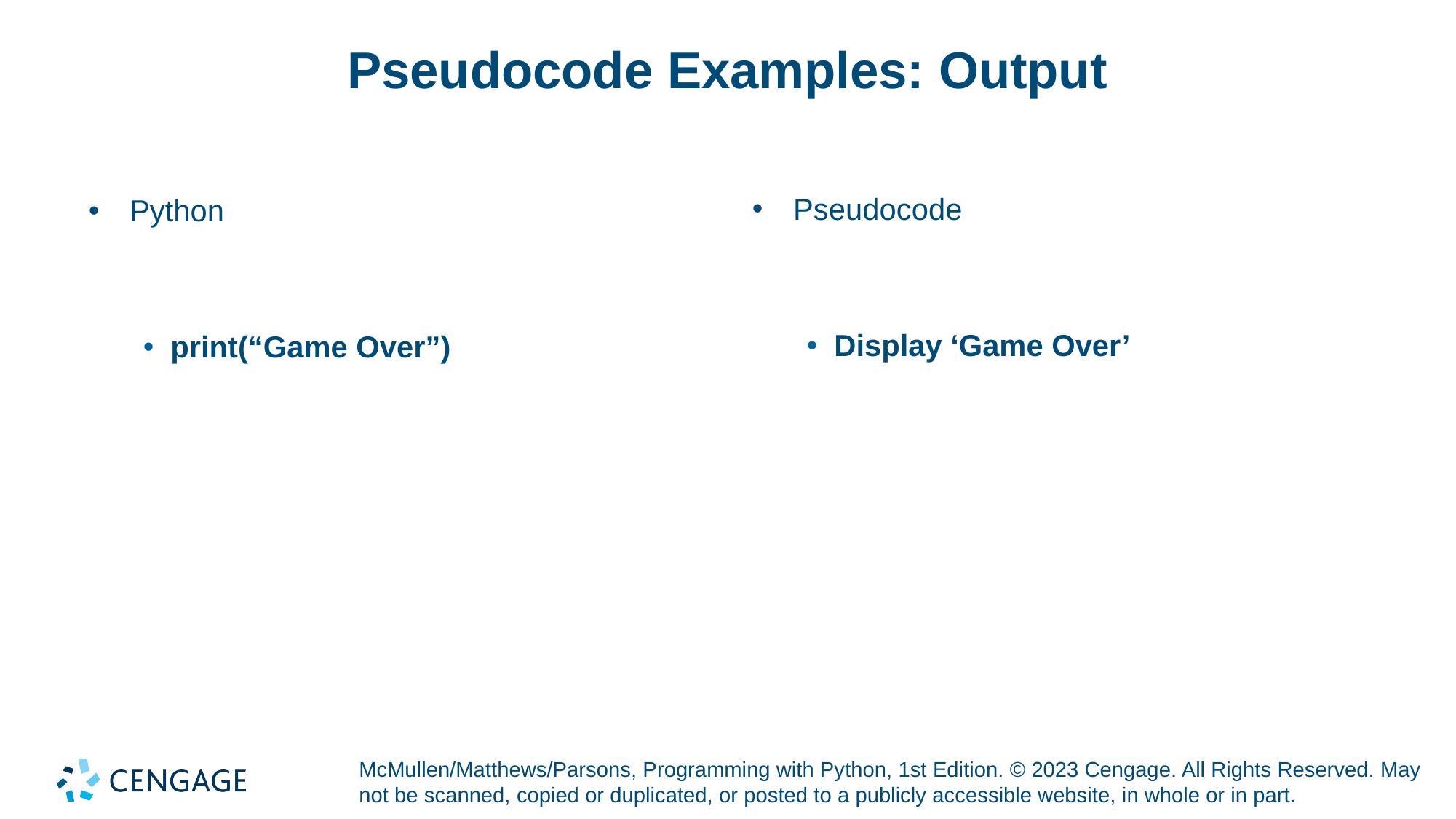

# Pseudocode Examples: Output
Pseudocode

Display ‘Game Over’
Python

print(“Game Over”)